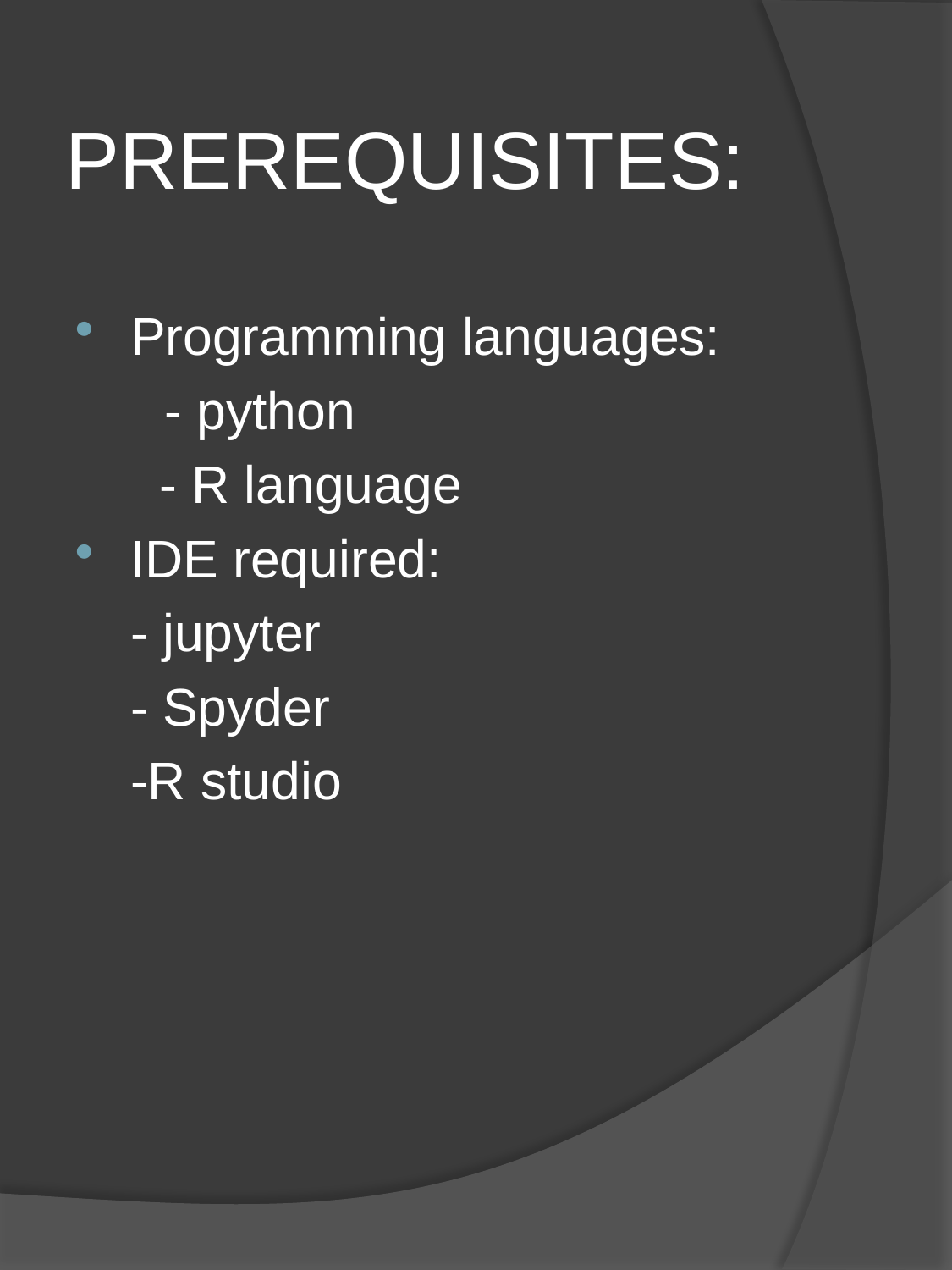

# PREREQUISITES:
Programming languages:
      - python
	  - R language
IDE required:
	- jupyter
	- Spyder
	-R studio